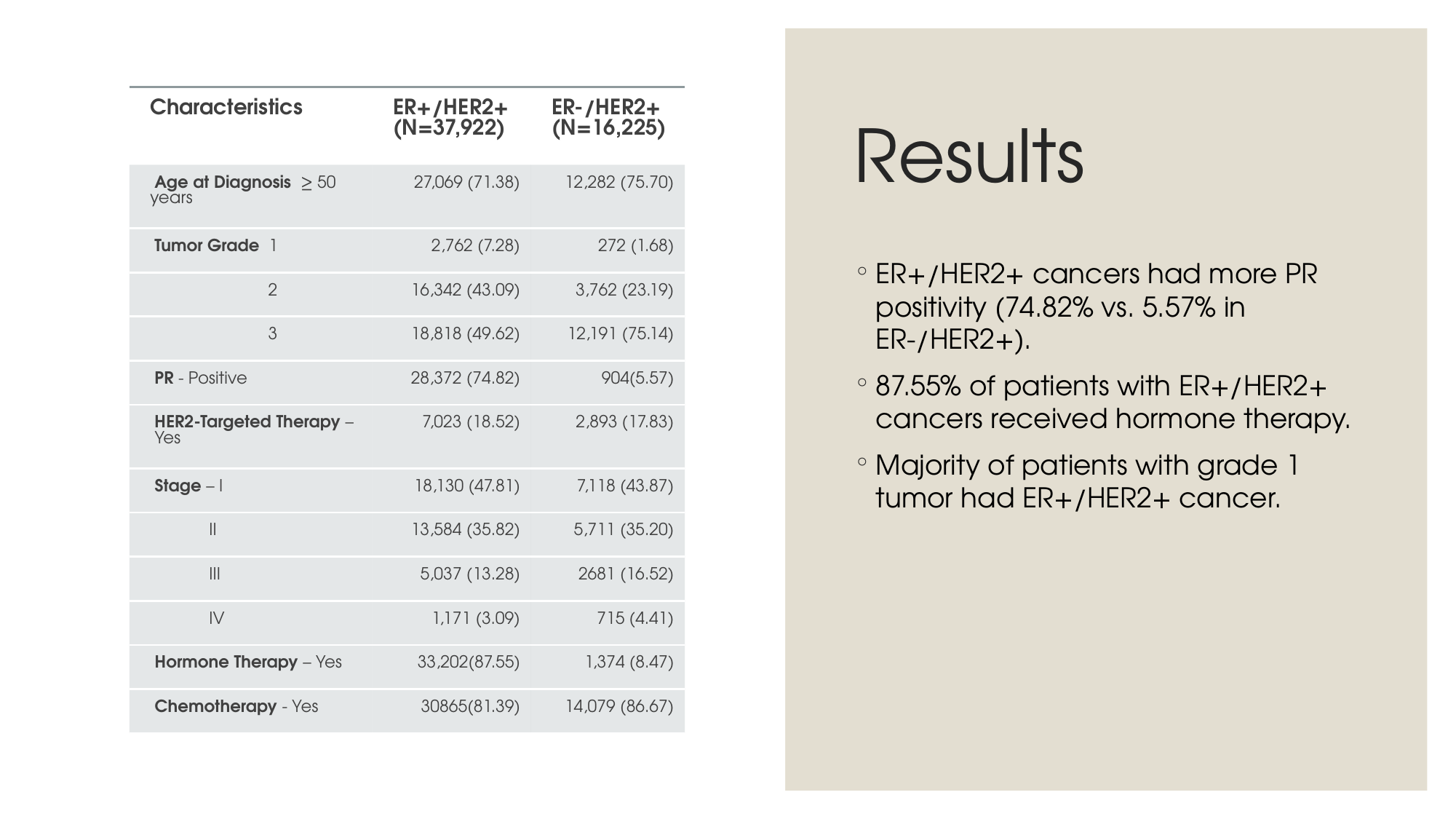

# Results
| Characteristics | ER+/HER2+ (N=37,922) | ER-/HER2+ (N=16,225) |
| --- | --- | --- |
| Age at Diagnosis ≥ 50 years | 27,069 (71.38) | 12,282 (75.70) |
| Tumor Grade 1 | 2,762 (7.28) | 272 (1.68) |
| 2 | 16,342 (43.09) | 3,762 (23.19) |
| 3 | 18,818 (49.62) | 12,191 (75.14) |
| PR - Positive | 28,372 (74.82) | 904(5.57) |
| HER2-Targeted Therapy – Yes | 7,023 (18.52) | 2,893 (17.83) |
| Stage – I | 18,130 (47.81) | 7,118 (43.87) |
| II | 13,584 (35.82) | 5,711 (35.20) |
| III | 5,037 (13.28) | 2681 (16.52) |
| IV | 1,171 (3.09) | 715 (4.41) |
| Hormone Therapy – Yes | 33,202(87.55) | 1,374 (8.47) |
| Chemotherapy - Yes | 30865(81.39) | 14,079 (86.67) |
ER+/HER2+ cancers had more PR positivity (74.82% vs. 5.57% in ER-/HER2+).
87.55% of patients with ER+/HER2+ cancers received hormone therapy.
Majority of patients with grade 1 tumor had ER+/HER2+ cancer.